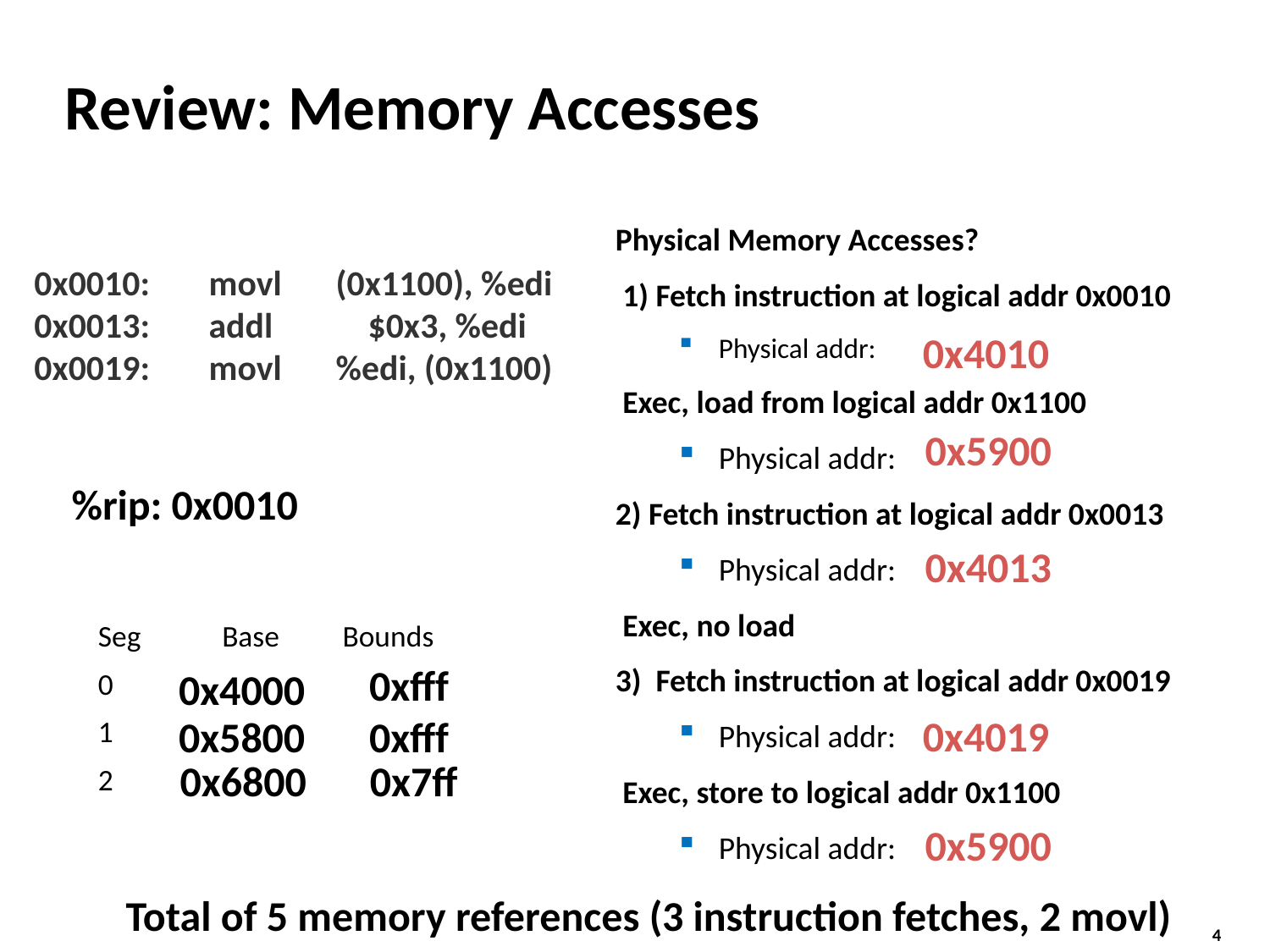

# Review: Memory Accesses
Physical Memory Accesses?
 1) Fetch instruction at logical addr 0x0010
Physical addr:
 Exec, load from logical addr 0x1100
Physical addr:
2) Fetch instruction at logical addr 0x0013
Physical addr:
 Exec, no load
3)  Fetch instruction at logical addr 0x0019
Physical addr:
 Exec, store to logical addr 0x1100
Physical addr:

0x0010:	movl	(0x1100), %edi
0x0013:	addl	    $0x3, %edi
0x0019:	movl	%edi, (0x1100)
0x4010
0x5900
%rip: 0x0010
0x4013
| Seg | Base | Bounds |
| --- | --- | --- |
| 0 | 0x4000 | 0xfff |
| 1 | 0x5800 | 0xfff |
| 2 | 0x6800 | 0x7ff |
| Seg | Base | Bounds |
| --- | --- | --- |
| 0 |  |  |
| 1 |  |  |
| 2 |  |  |
0xfff
0x4000
0x4019
0x5800
0xfff
0x6800
0x7ff
0x5900
Total of 5 memory references (3 instruction fetches, 2 movl)